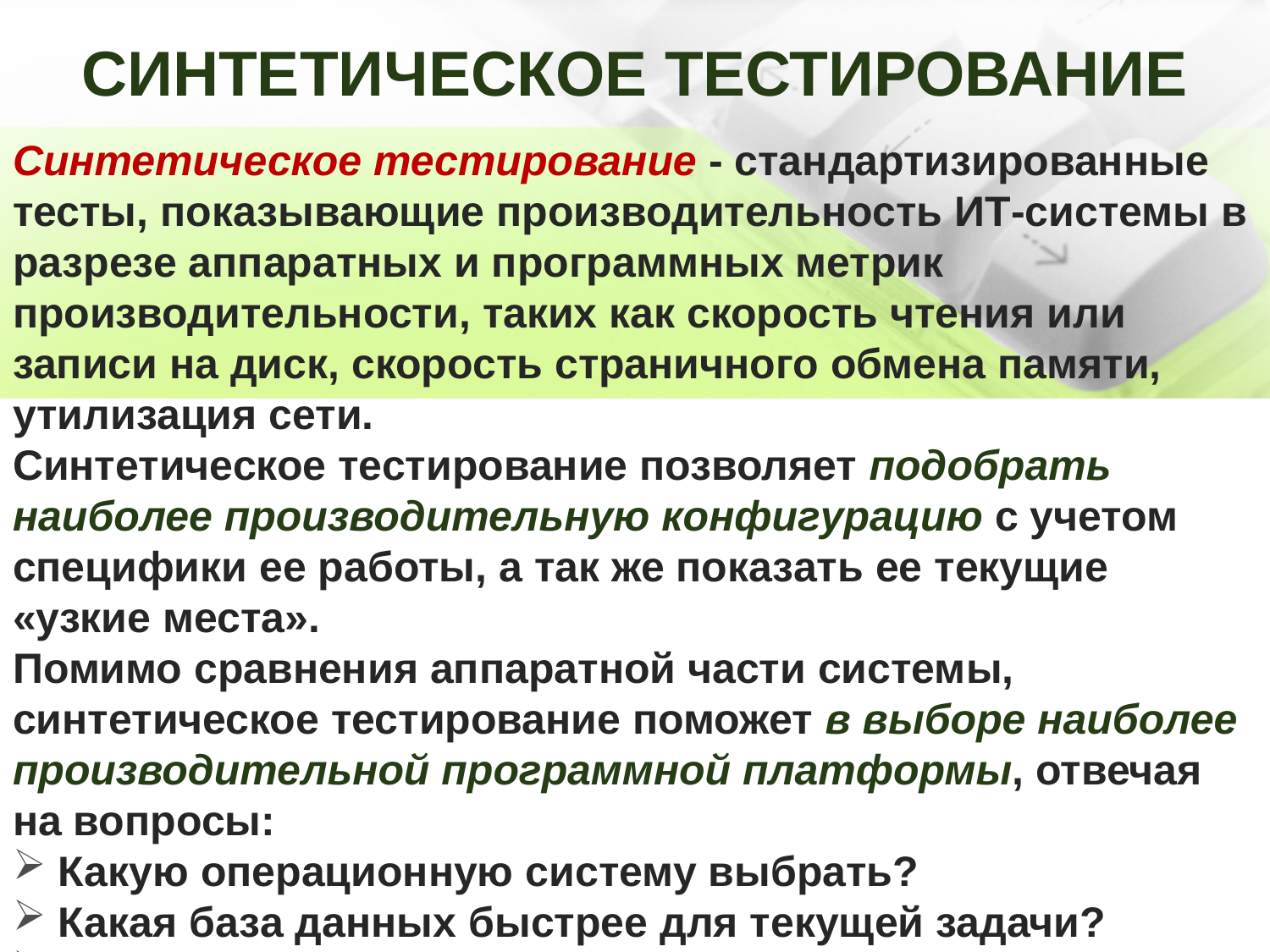

СИНТЕТИЧЕСКОЕ ТЕСТИРОВАНИЕ
Синтетическое тестирование - стандартизированные тесты, показывающие производительность ИТ-системы в разрезе аппаратных и программных метрик производительности, таких как скорость чтения или записи на диск, скорость страничного обмена памяти, утилизация сети.
Синтетическое тестирование позволяет подобрать наиболее производительную конфигурацию с учетом специфики ее работы, а так же показать ее текущие «узкие места».
Помимо сравнения аппаратной части системы, синтетическое тестирование поможет в выборе наиболее производительной программной платформы, отвечая на вопросы:
 Какую операционную систему выбрать?
 Какая база данных быстрее для текущей задачи?
 Какой сервер приложений использовать?